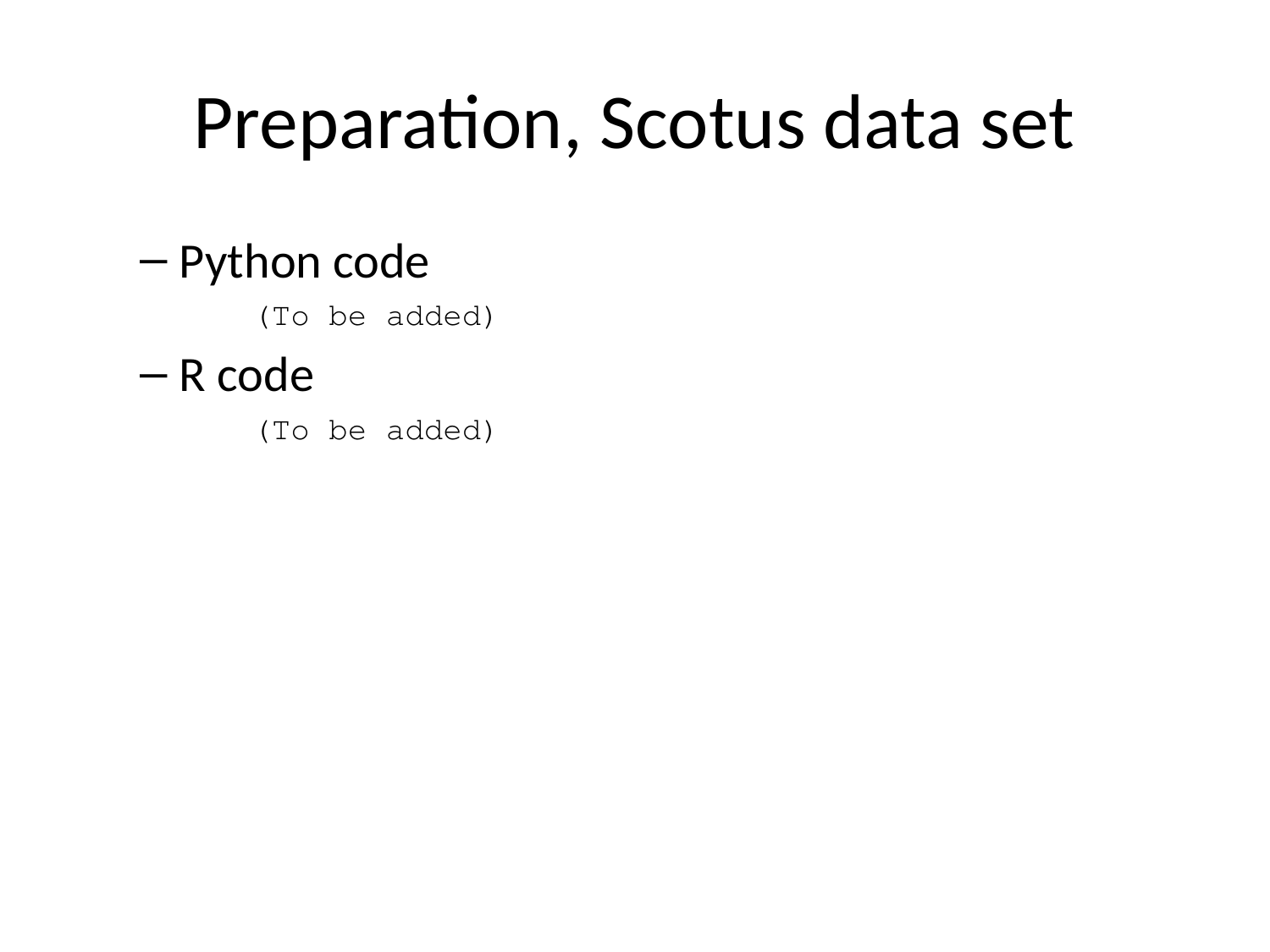

# Preparation, Scotus data set
Python code
(To be added)
R code
(To be added)